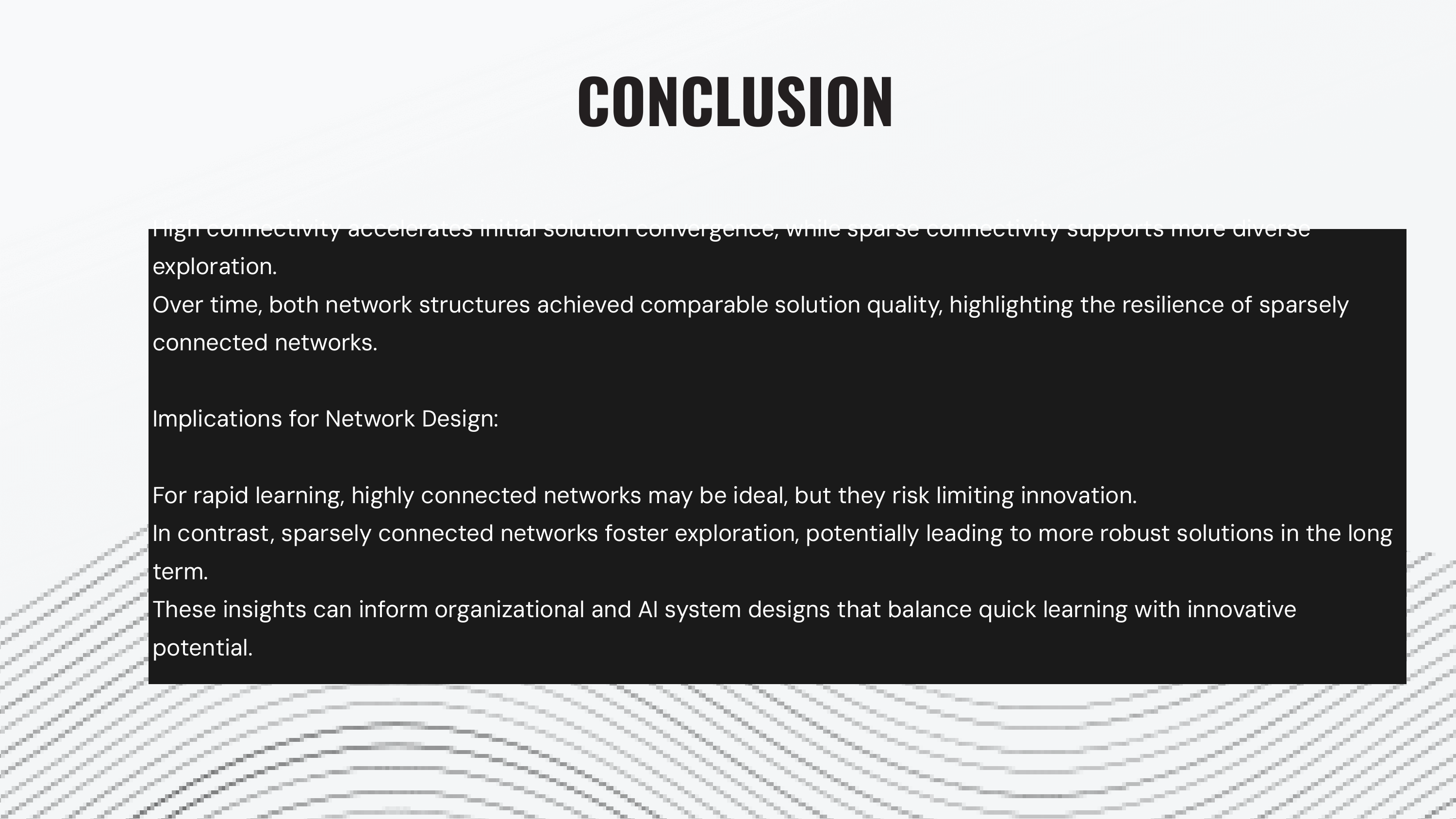

CONCLUSION

High connectivity accelerates initial solution convergence, while sparse connectivity supports more diverse exploration.
Over time, both network structures achieved comparable solution quality, highlighting the resilience of sparsely connected networks.

Implications for Network Design:

For rapid learning, highly connected networks may be ideal, but they risk limiting innovation.
In contrast, sparsely connected networks foster exploration, potentially leading to more robust solutions in the long term.
These insights can inform organizational and AI system designs that balance quick learning with innovative potential.